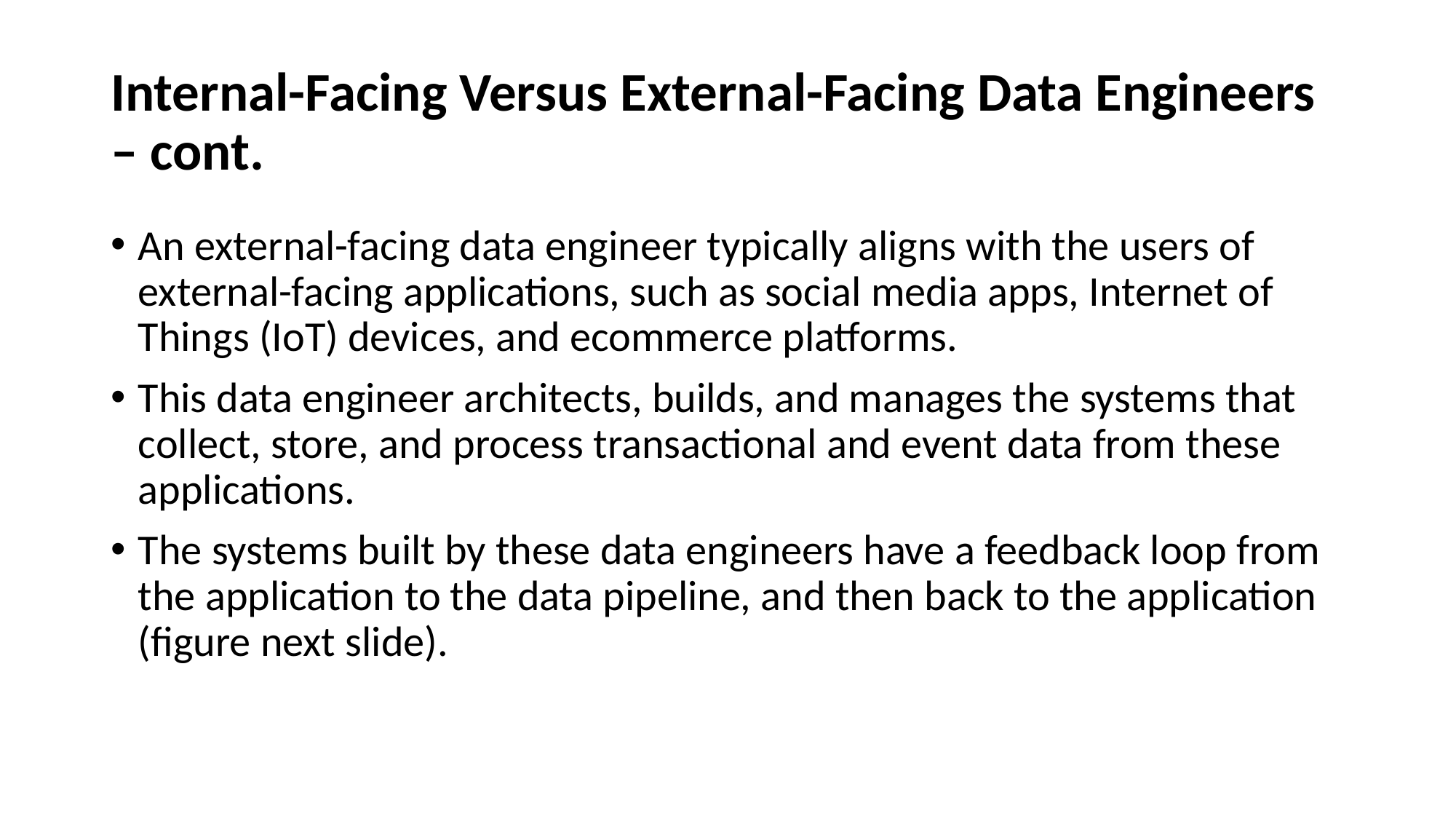

# Internal-Facing Versus External-Facing Data Engineers – cont.
An external-facing data engineer typically aligns with the users of external-facing applications, such as social media apps, Internet of Things (IoT) devices, and ecommerce platforms.
This data engineer architects, builds, and manages the systems that collect, store, and process transactional and event data from these applications.
The systems built by these data engineers have a feedback loop from the application to the data pipeline, and then back to the application (figure next slide).